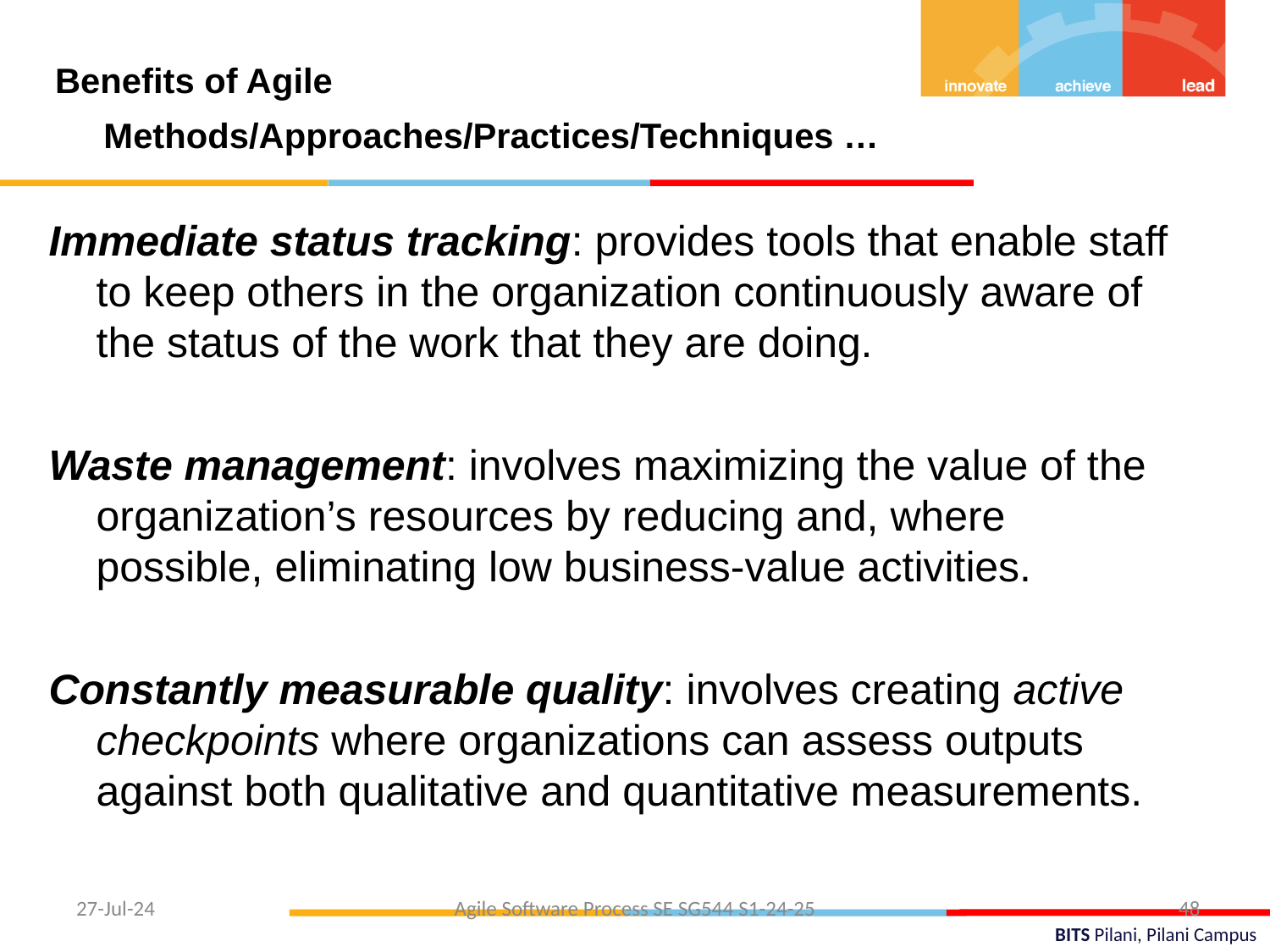

Benefits of Agile Methods/Approaches/Practices/Techniques …
Immediate status tracking: provides tools that enable staff to keep others in the organization continuously aware of the status of the work that they are doing.

Waste management: involves maximizing the value of the organization’s resources by reducing and, where possible, eliminating low business-value activities.

Constantly measurable quality: involves creating active checkpoints where organizations can assess outputs against both qualitative and quantitative measurements.
27-Jul-24
Agile Software Process SE SG544 S1-24-25
48